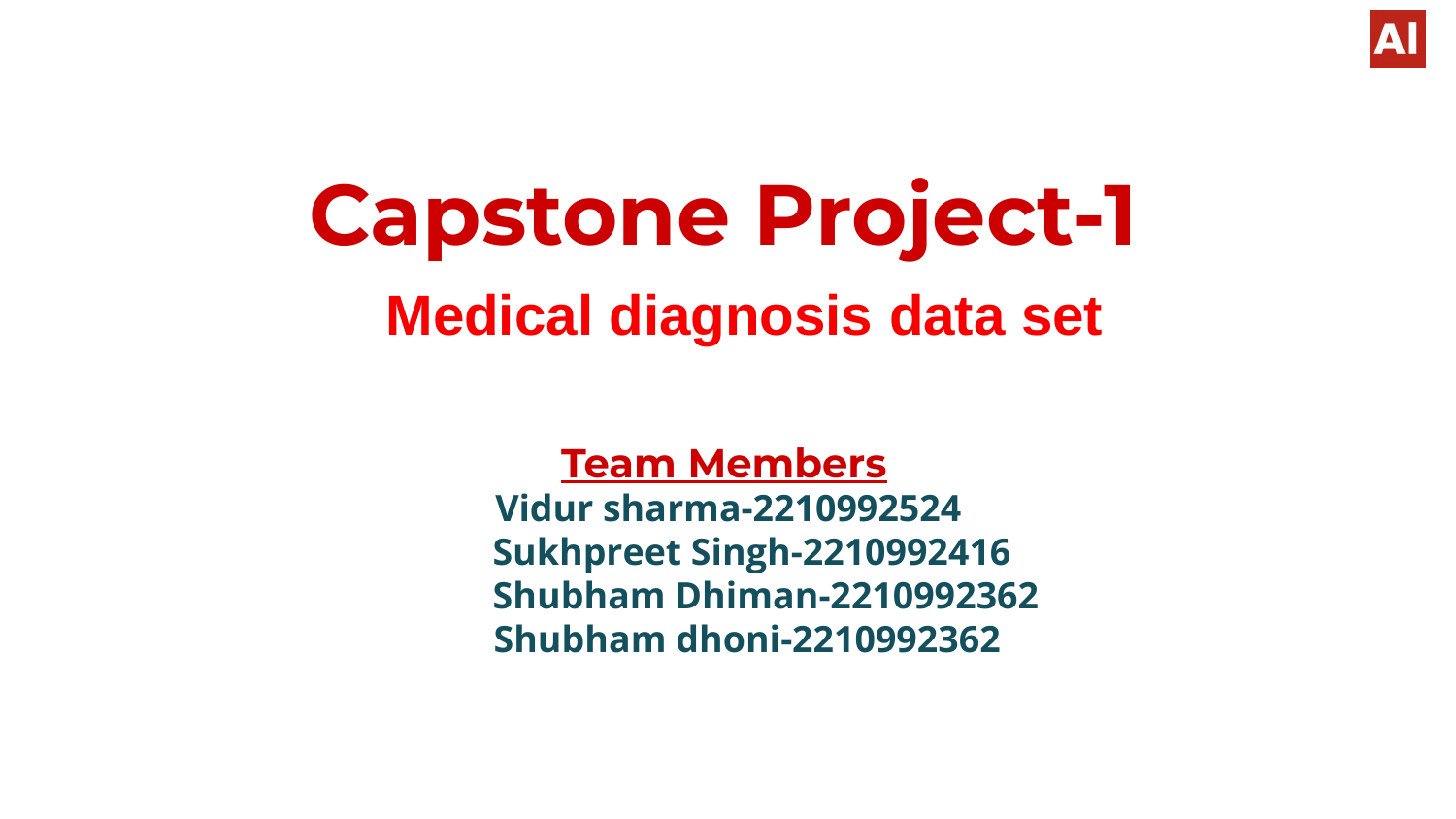

# Capstone Project-1
  Medical diagnosis data set
Team Members
 Vidur sharma-2210992524
      Sukhpreet Singh-2210992416
         Shubham Dhiman-2210992362
     Shubham dhoni-2210992362